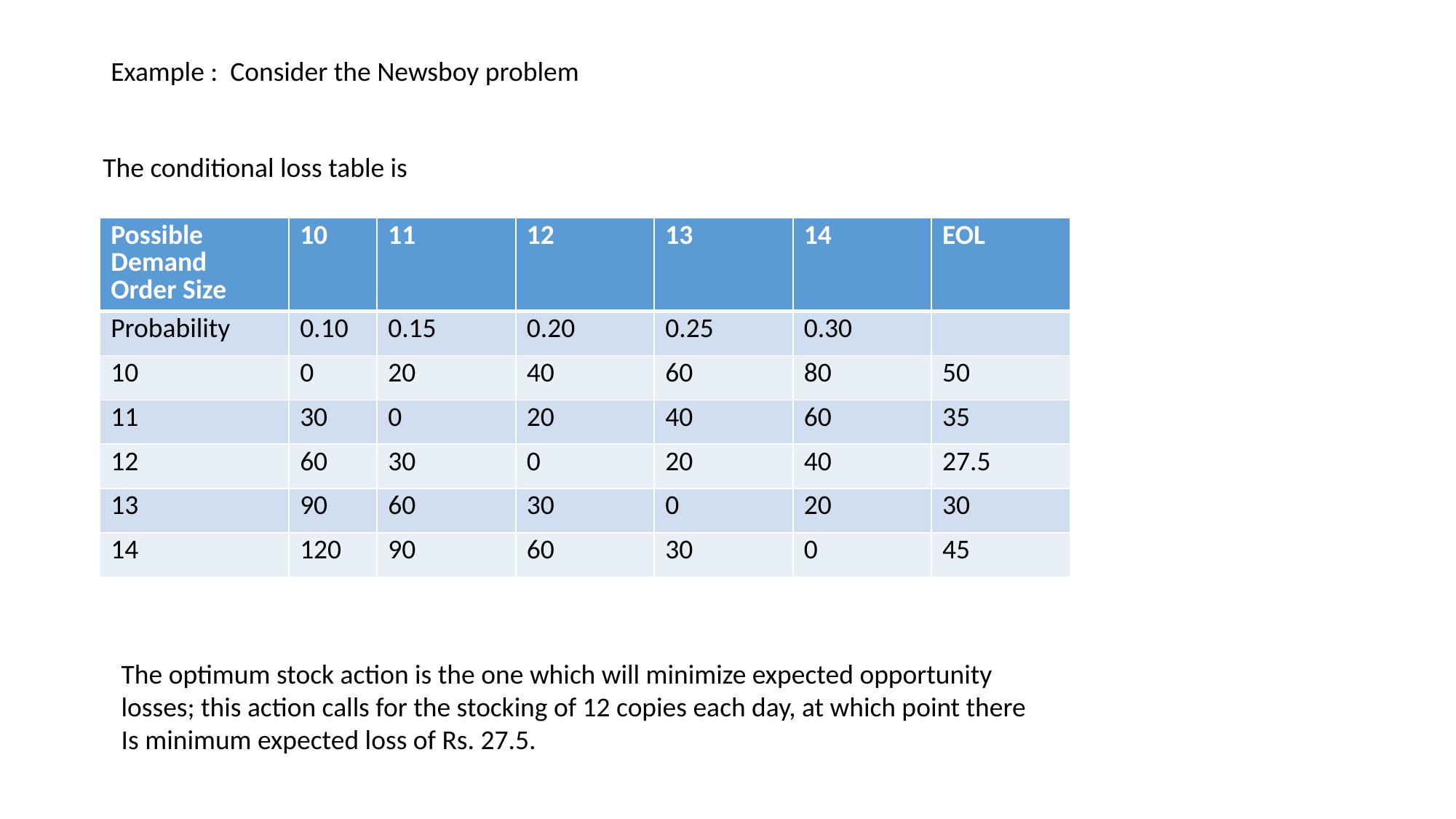

Example :  Consider the Newsboy problem
The conditional loss table is
| Possible Demand Order Size | 10 | 11 | 12 | 13 | 14 | EOL |
| --- | --- | --- | --- | --- | --- | --- |
| Probability | 0.10 | 0.15 | 0.20 | 0.25 | 0.30 |  |
| 10 | 0 | 20 | 40 | 60 | 80 | 50 |
| 11 | 30 | 0 | 20 | 40 | 60 | 35 |
| 12 | 60 | 30 | 0 | 20 | 40 | 27.5 |
| 13 | 90 | 60 | 30 | 0 | 20 | 30 |
| 14 | 120 | 90 | 60 | 30 | 0 | 45 |
The optimum stock action is the one which will minimize expected opportunity losses; this action calls for the stocking of 12 copies each day, at which point there
Is minimum expected loss of Rs. 27.5.